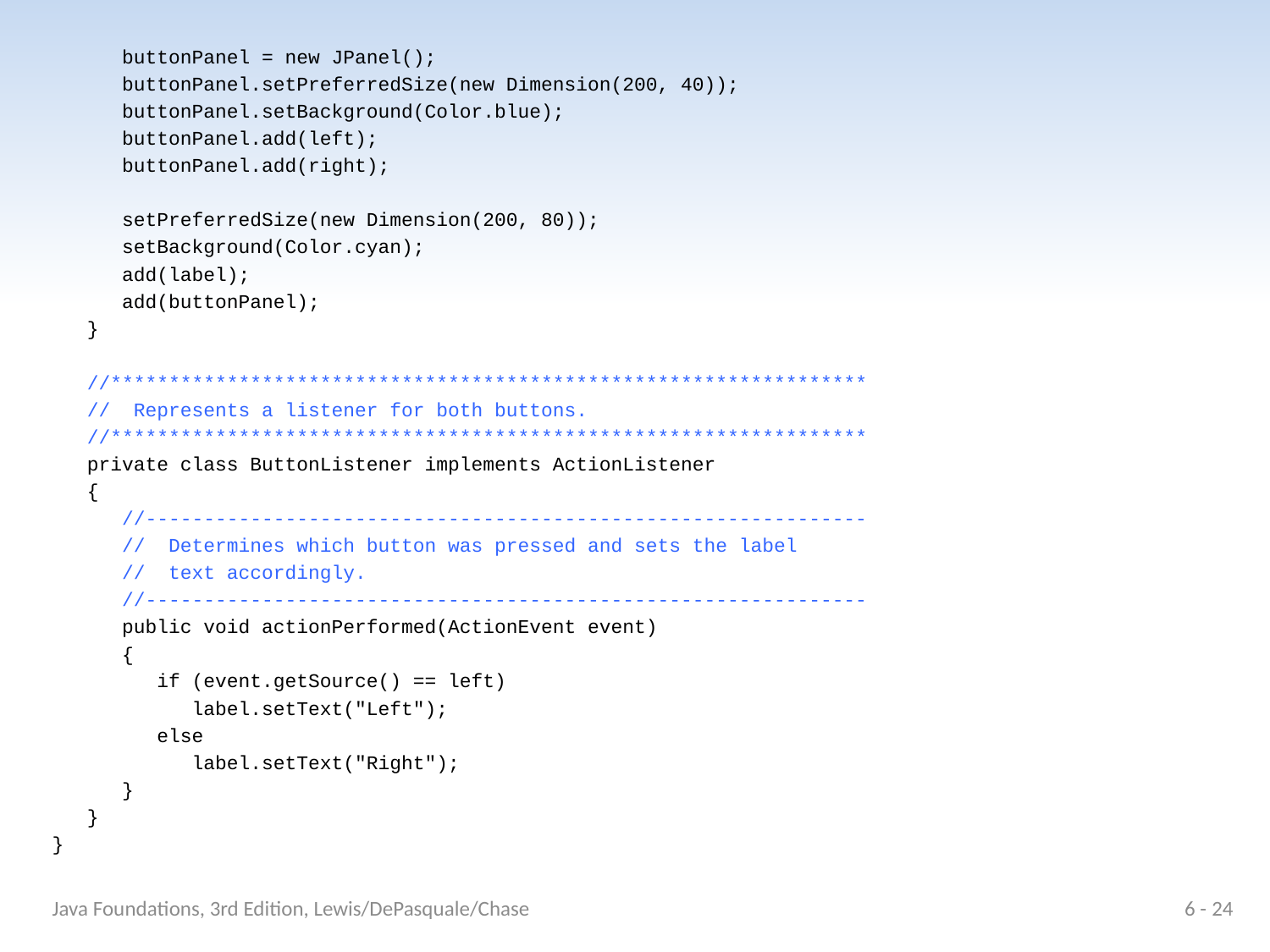

buttonPanel = new JPanel();
      buttonPanel.setPreferredSize(new Dimension(200, 40));
      buttonPanel.setBackground(Color.blue);
      buttonPanel.add(left);
      buttonPanel.add(right);

      setPreferredSize(new Dimension(200, 80));
      setBackground(Color.cyan);
      add(label);
      add(buttonPanel);
   }

   //*****************************************************************
   //  Represents a listener for both buttons.
   //*****************************************************************
   private class ButtonListener implements ActionListener
   {
      //--------------------------------------------------------------
      //  Determines which button was pressed and sets the label
      //  text accordingly.
      //--------------------------------------------------------------
      public void actionPerformed(ActionEvent event)
      {
         if (event.getSource() == left)
            label.setText("Left");
         else
            label.setText("Right");
      }
   }
}

Java Foundations, 3rd Edition, Lewis/DePasquale/Chase
6 - 24